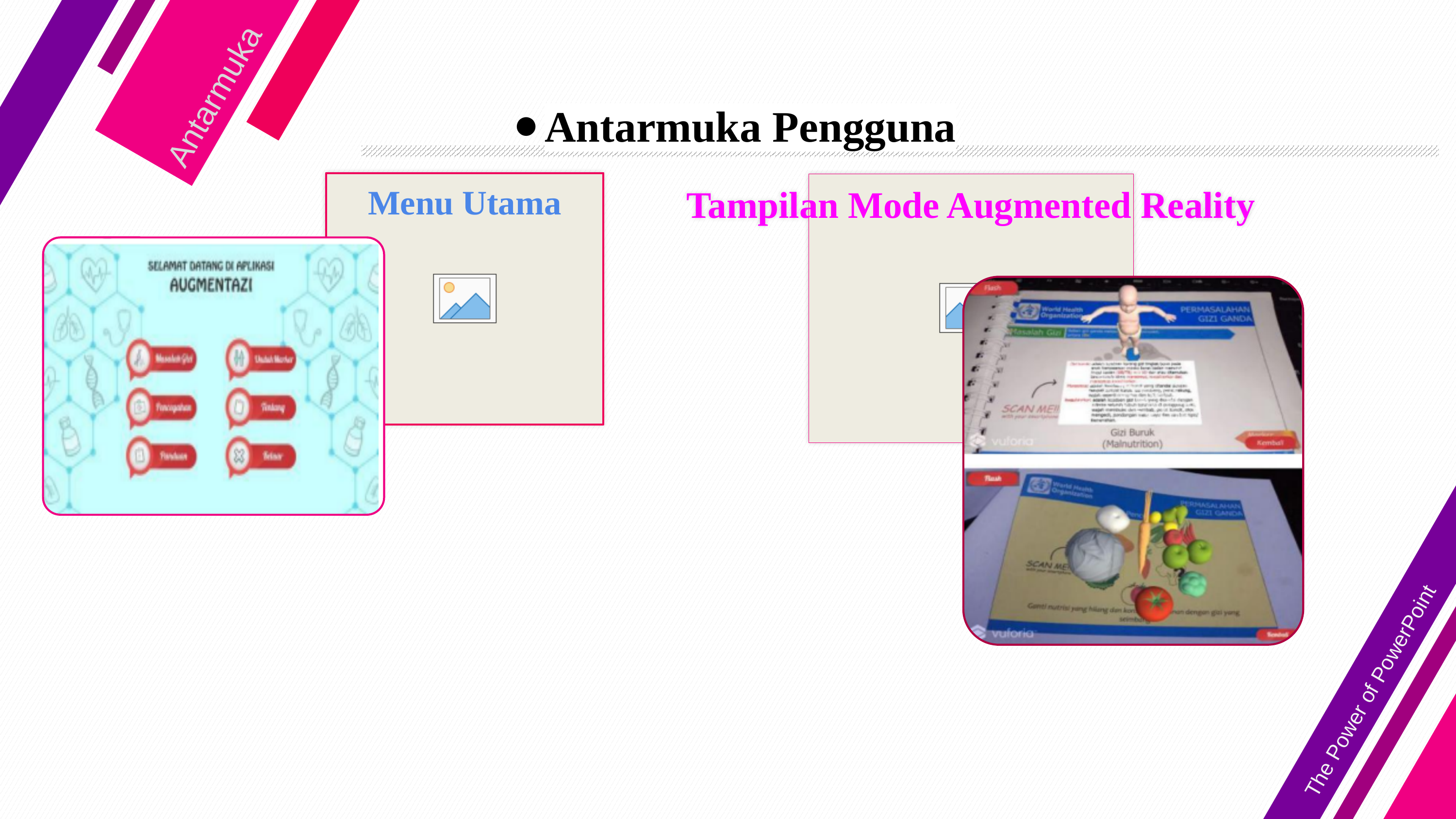

# Antarmuka Pengguna
Antarmuka
Menu Utama
Tampilan Mode Augmented Reality

The Power of PowerPoint